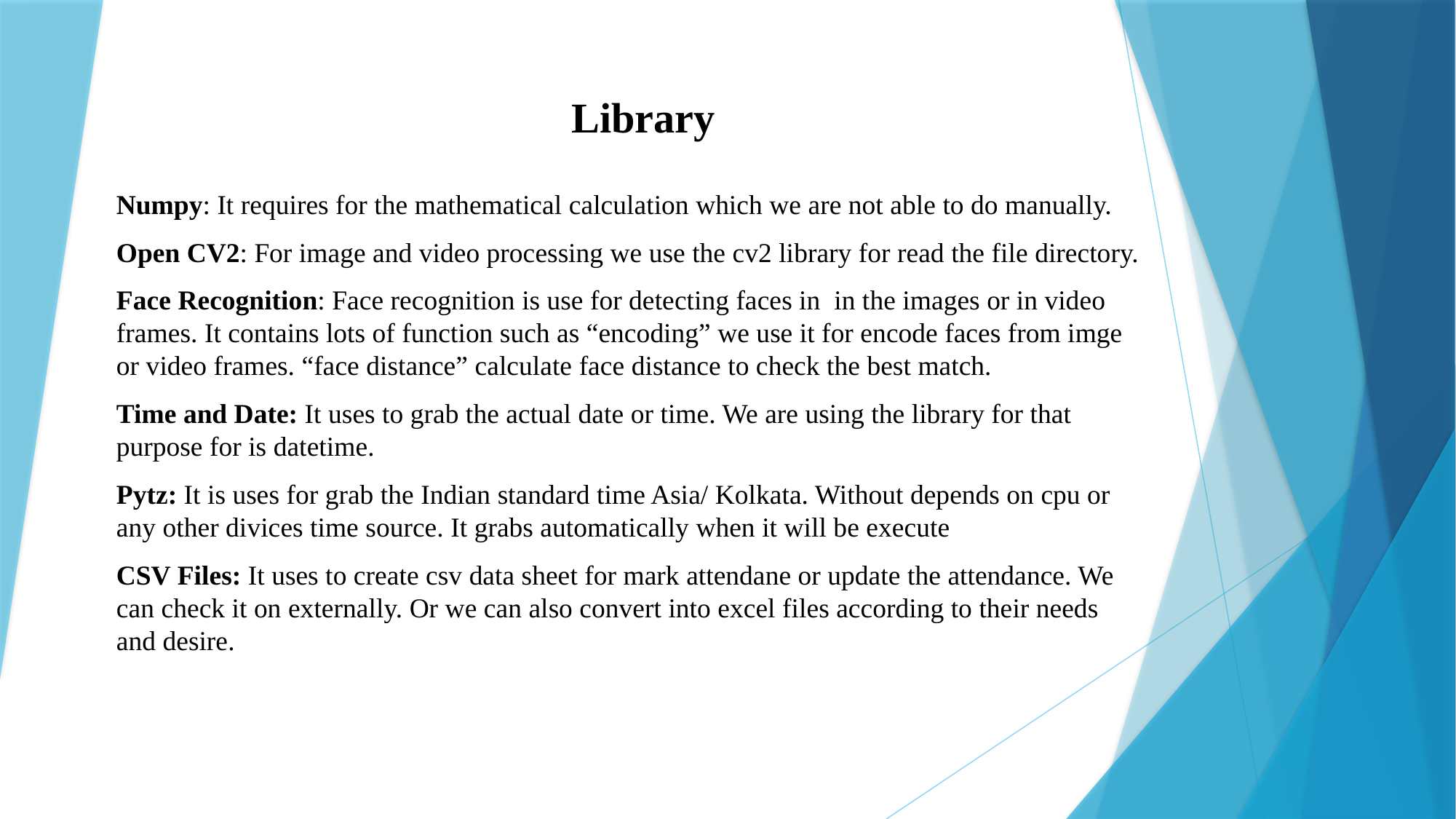

# Library
Numpy: It requires for the mathematical calculation which we are not able to do manually.
Open CV2: For image and video processing we use the cv2 library for read the file directory.
Face Recognition: Face recognition is use for detecting faces in  in the images or in video frames. It contains lots of function such as “encoding” we use it for encode faces from imge or video frames. “face distance” calculate face distance to check the best match.
Time and Date: It uses to grab the actual date or time. We are using the library for that purpose for is datetime.
Pytz: It is uses for grab the Indian standard time Asia/ Kolkata. Without depends on cpu or any other divices time source. It grabs automatically when it will be execute
CSV Files: It uses to create csv data sheet for mark attendane or update the attendance. We can check it on externally. Or we can also convert into excel files according to their needs and desire.